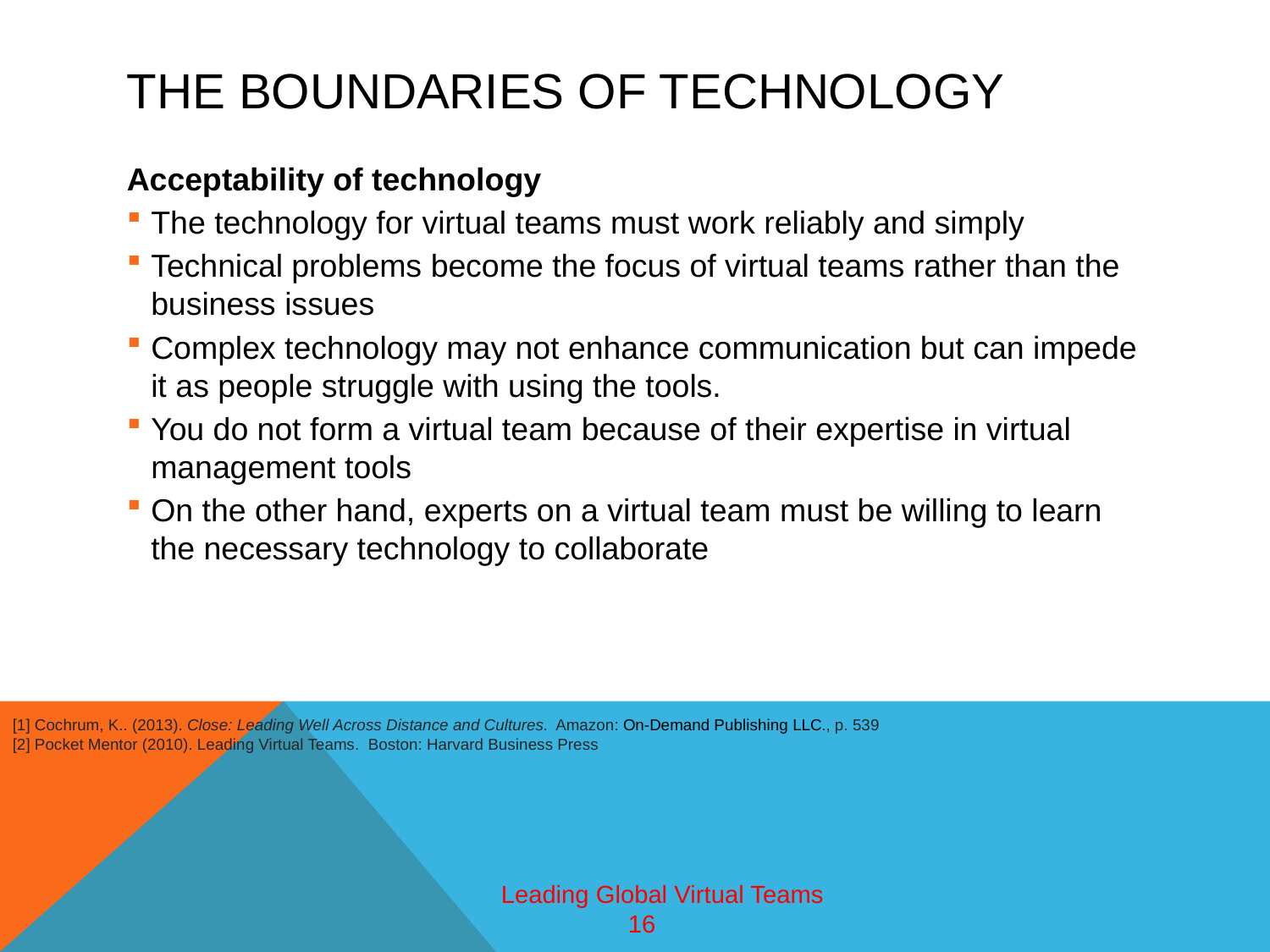

# The boundaries of technology
Acceptability of technology
The technology for virtual teams must work reliably and simply
Technical problems become the focus of virtual teams rather than the business issues
Complex technology may not enhance communication but can impede it as people struggle with using the tools.
You do not form a virtual team because of their expertise in virtual management tools
On the other hand, experts on a virtual team must be willing to learn the necessary technology to collaborate

[1] Cochrum, K.. (2013). Close: Leading Well Across Distance and Cultures.  Amazon: On-Demand Publishing LLC., p. 539
[2] Pocket Mentor (2010). Leading Virtual Teams.  Boston: Harvard Business Press